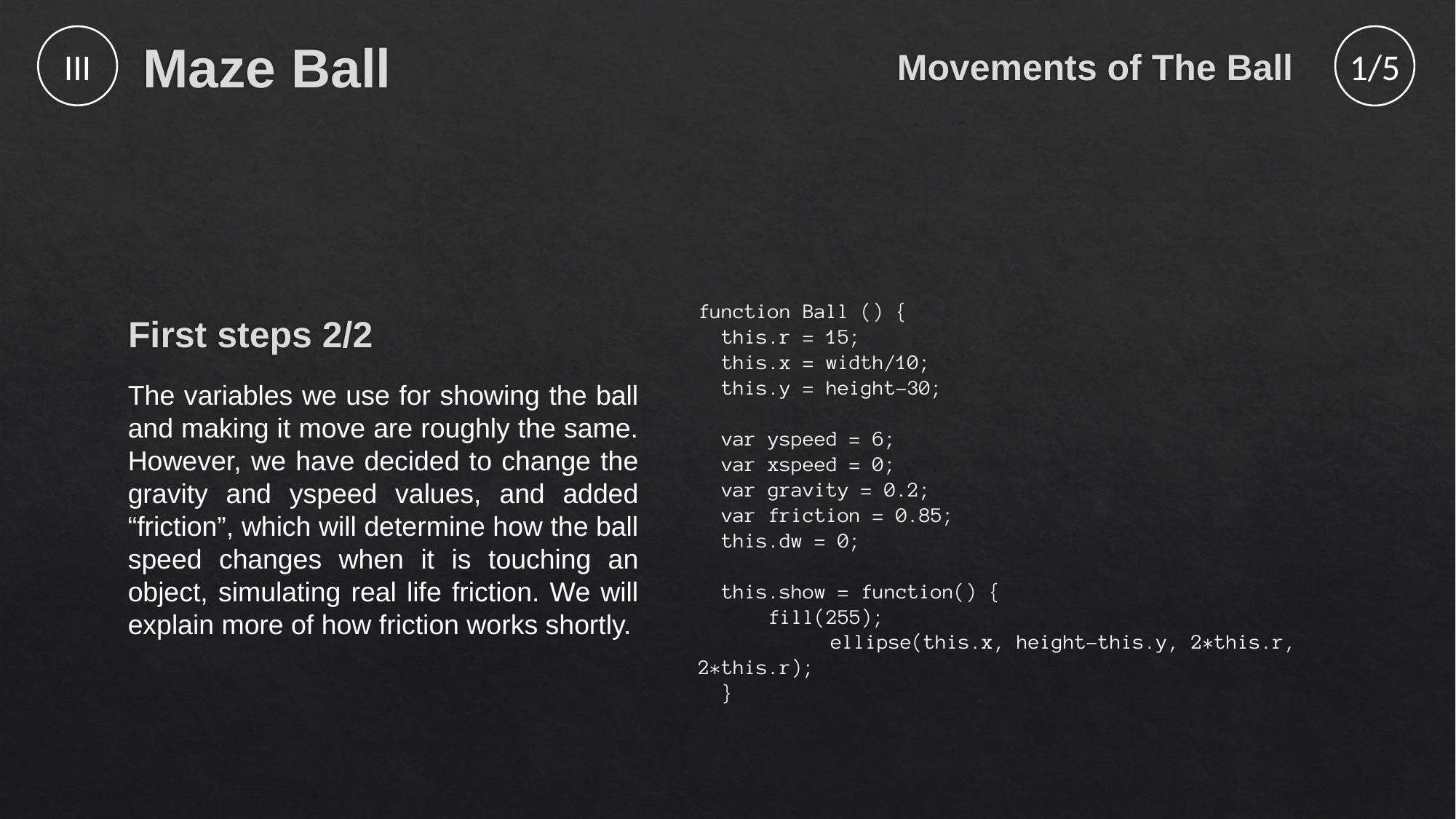

Movements of The Ball
III
1/5
Maze Ball
First steps 2/2
function Ball () {
  this.r = 15;
  this.x = width/10;
  this.y = height-30;

  var yspeed = 6;
  var xspeed = 0;
  var gravity = 0.2;
  var friction = 0.85;
  this.dw = 0;

  this.show = function() {
      fill(255);
	  ellipse(this.x, height-this.y, 2*this.r, 2*this.r);
  }

The variables we use for showing the ball and making it move are roughly the same. However, we have decided to change the gravity and yspeed values, and added “friction”, which will determine how the ball speed changes when it is touching an object, simulating real life friction. We will explain more of how friction works shortly.